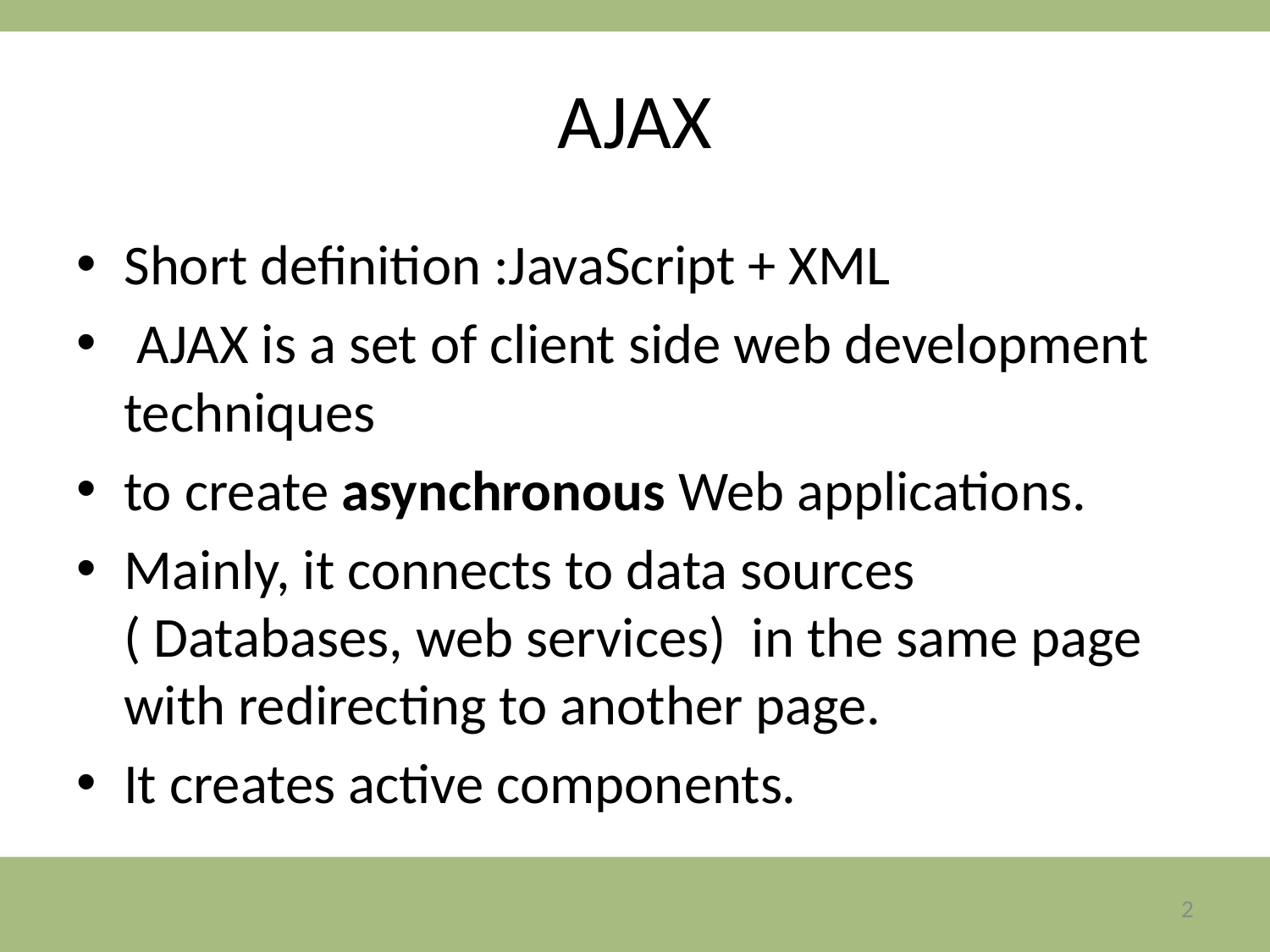

# AJAX
Short definition :JavaScript + XML
 AJAX is a set of client side web development techniques
to create asynchronous Web applications.
Mainly, it connects to data sources ( Databases, web services)  in the same page with redirecting to another page.
It creates active components.
2